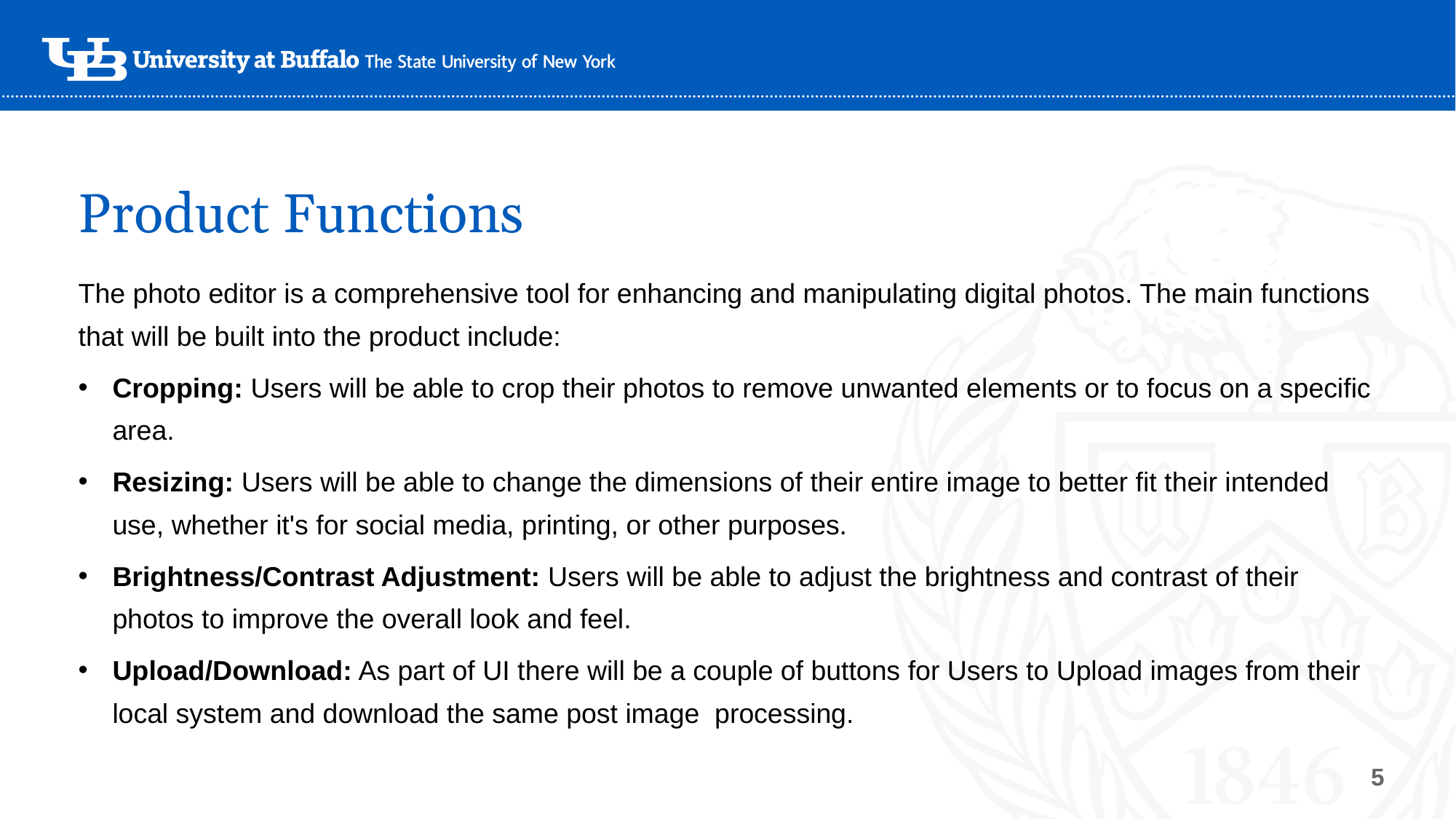

Product Functions
The photo editor is a comprehensive tool for enhancing and manipulating digital photos. The main functions that will be built into the product include:
Cropping: Users will be able to crop their photos to remove unwanted elements or to focus on a specific area.
Resizing: Users will be able to change the dimensions of their entire image to better fit their intended use, whether it's for social media, printing, or other purposes.
Brightness/Contrast Adjustment: Users will be able to adjust the brightness and contrast of their photos to improve the overall look and feel.
Upload/Download: As part of UI there will be a couple of buttons for Users to Upload images from their local system and download the same post image  processing.

5